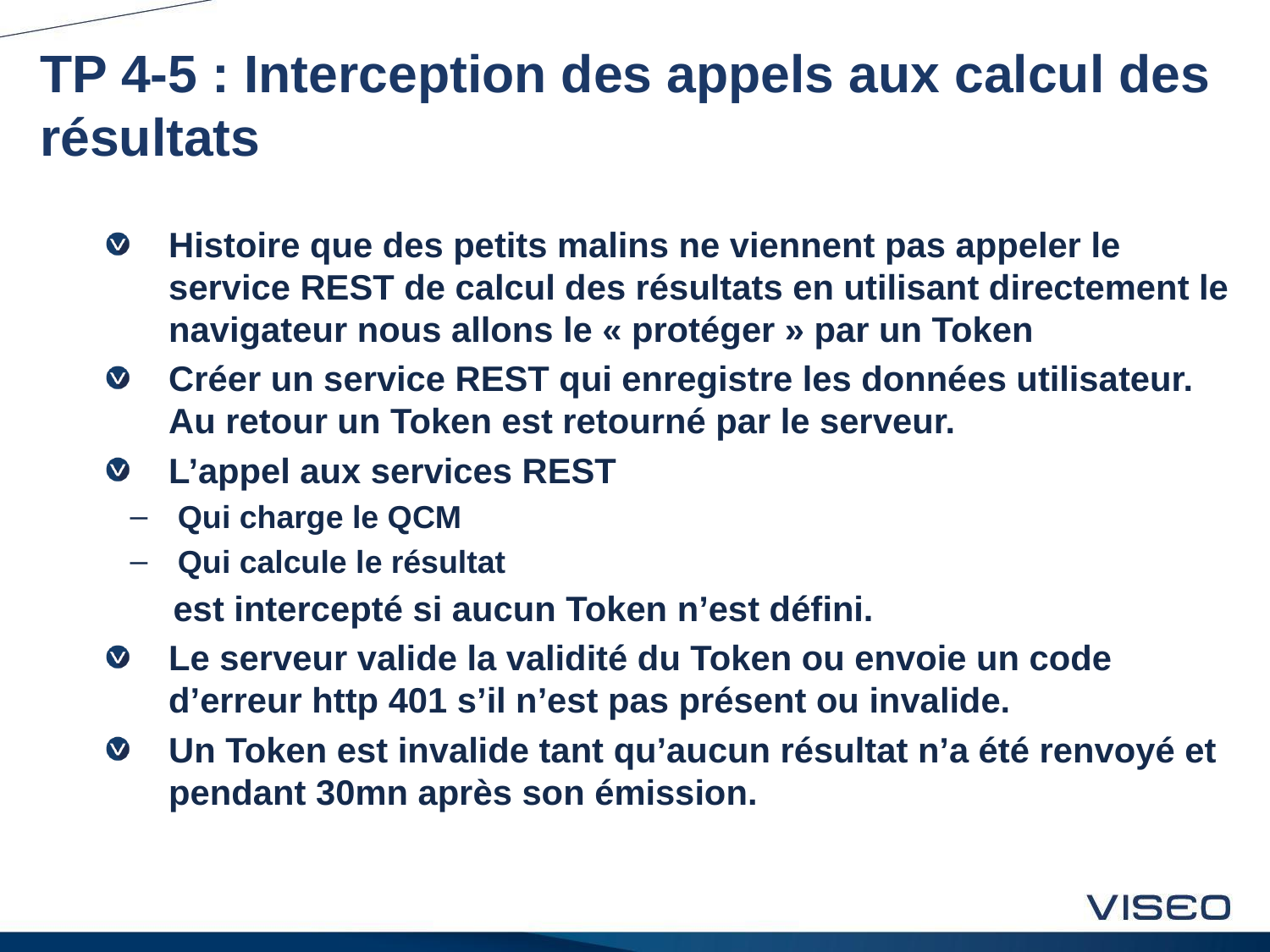

# TP 4-5 : Interception des appels aux calcul des résultats
Histoire que des petits malins ne viennent pas appeler le service REST de calcul des résultats en utilisant directement le navigateur nous allons le « protéger » par un Token
Créer un service REST qui enregistre les données utilisateur. Au retour un Token est retourné par le serveur.
L’appel aux services REST
Qui charge le QCM
Qui calcule le résultat
       est intercepté si aucun Token n’est défini.
Le serveur valide la validité du Token ou envoie un code d’erreur http 401 s’il n’est pas présent ou invalide.
Un Token est invalide tant qu’aucun résultat n’a été renvoyé et pendant 30mn après son émission.